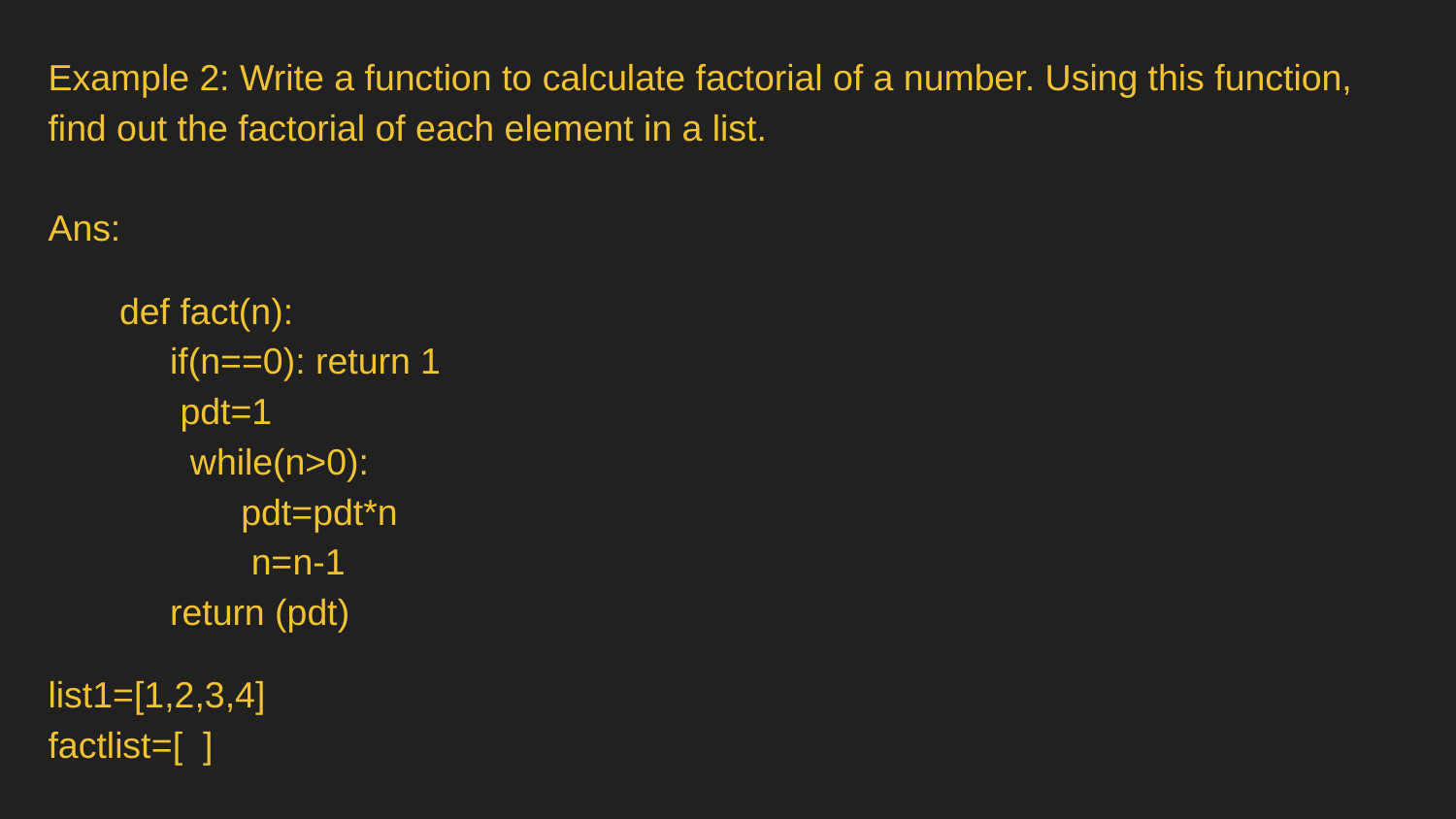

Example 2: Write a function to calculate factorial of a number. Using this function, find out the factorial of each element in a list.
Ans:
       def fact(n):
            if(n==0): return 1
             pdt=1
              while(n>0):
                   pdt=pdt*n
                    n=n-1
            return (pdt)
list1=[1,2,3,4]
factlist=[  ]